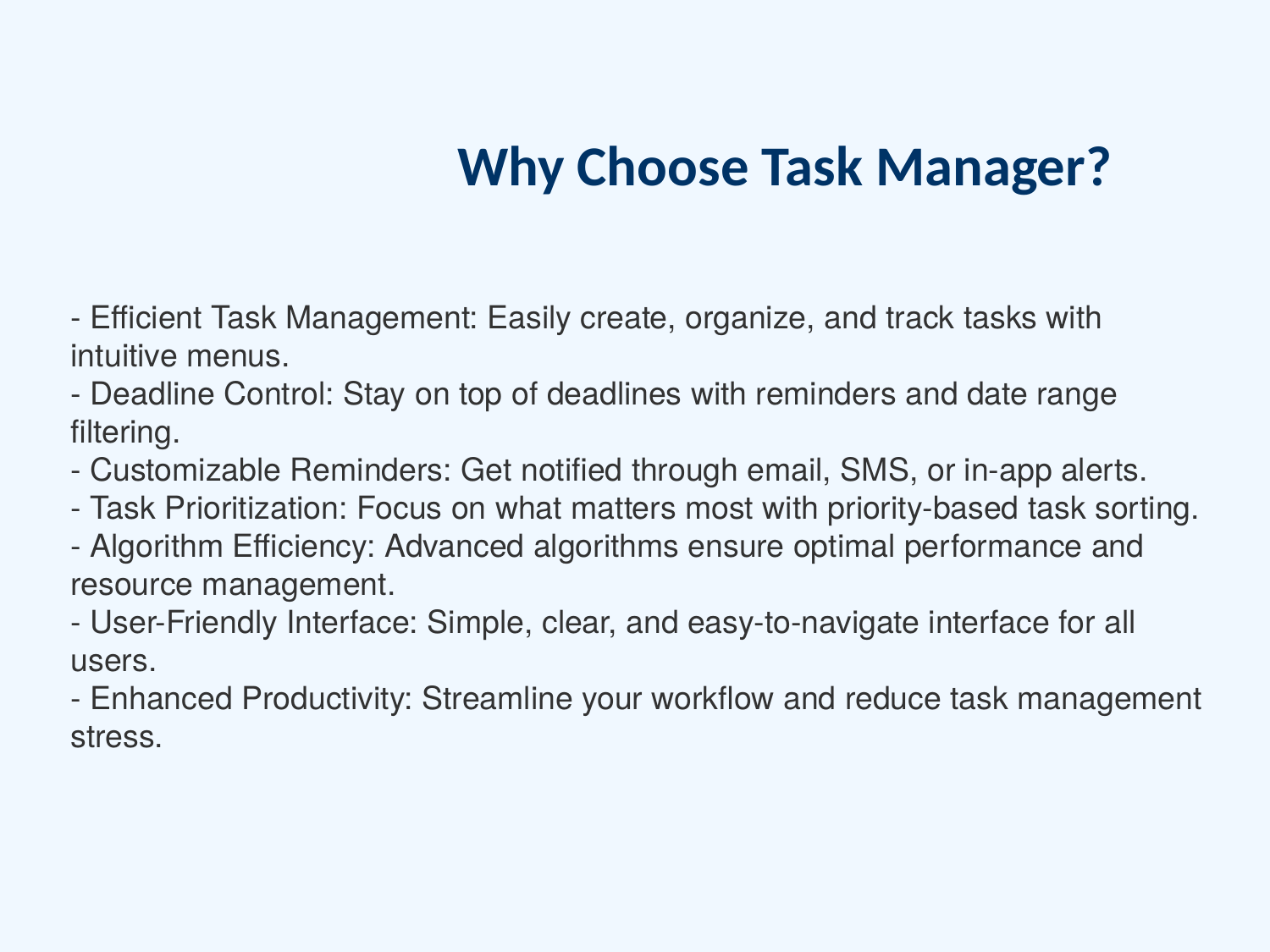

Why Choose Task Manager?
- Efficient Task Management: Easily create, organize, and track tasks with intuitive menus.
- Deadline Control: Stay on top of deadlines with reminders and date range filtering.
- Customizable Reminders: Get notified through email, SMS, or in-app alerts.
- Task Prioritization: Focus on what matters most with priority-based task sorting.
- Algorithm Efficiency: Advanced algorithms ensure optimal performance and resource management.
- User-Friendly Interface: Simple, clear, and easy-to-navigate interface for all users.
- Enhanced Productivity: Streamline your workflow and reduce task management stress.